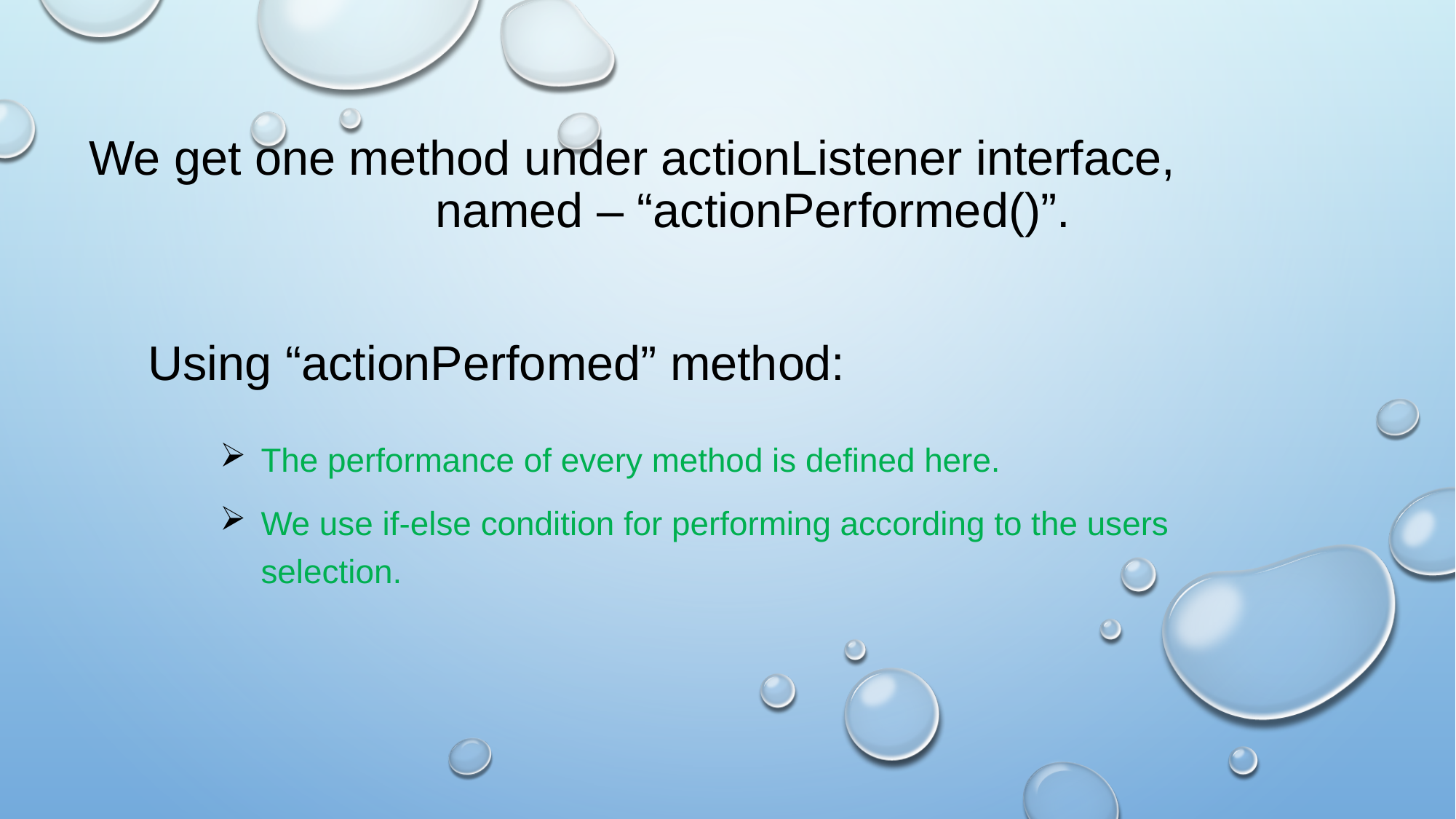

# We get one method under actionListener interface,                   named – “actionPerformed()”.
Using “actionPerfomed” method:

The performance of every method is defined here.
We use if-else condition for performing according to the users selection.